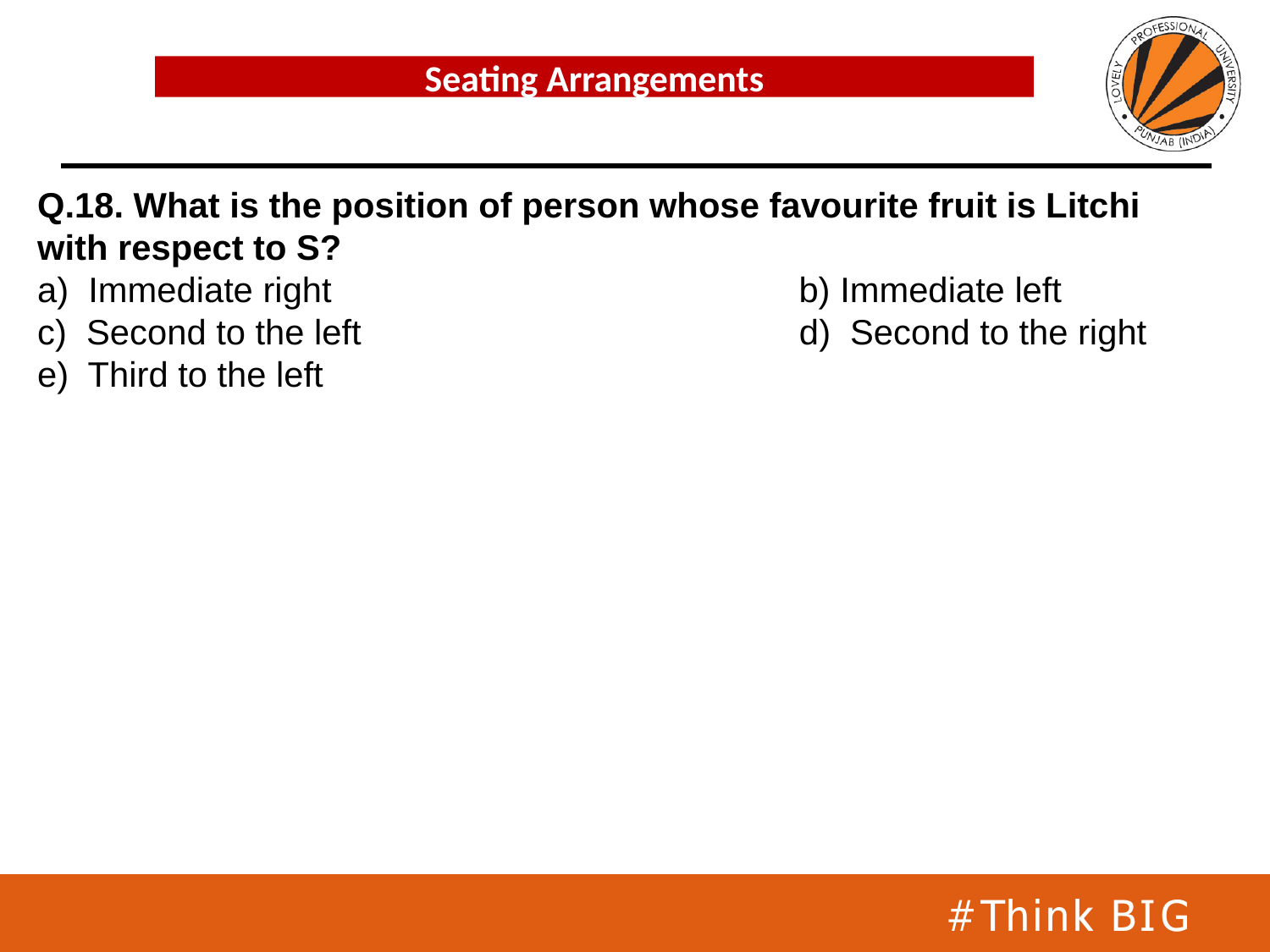

Seating Arrangements
Q.18. What is the position of person whose favourite fruit is Litchi with respect to S?
a)  Immediate right                                                b) Immediate left
c)  Second to the left                                             d)  Second to the right
e)  Third to the left